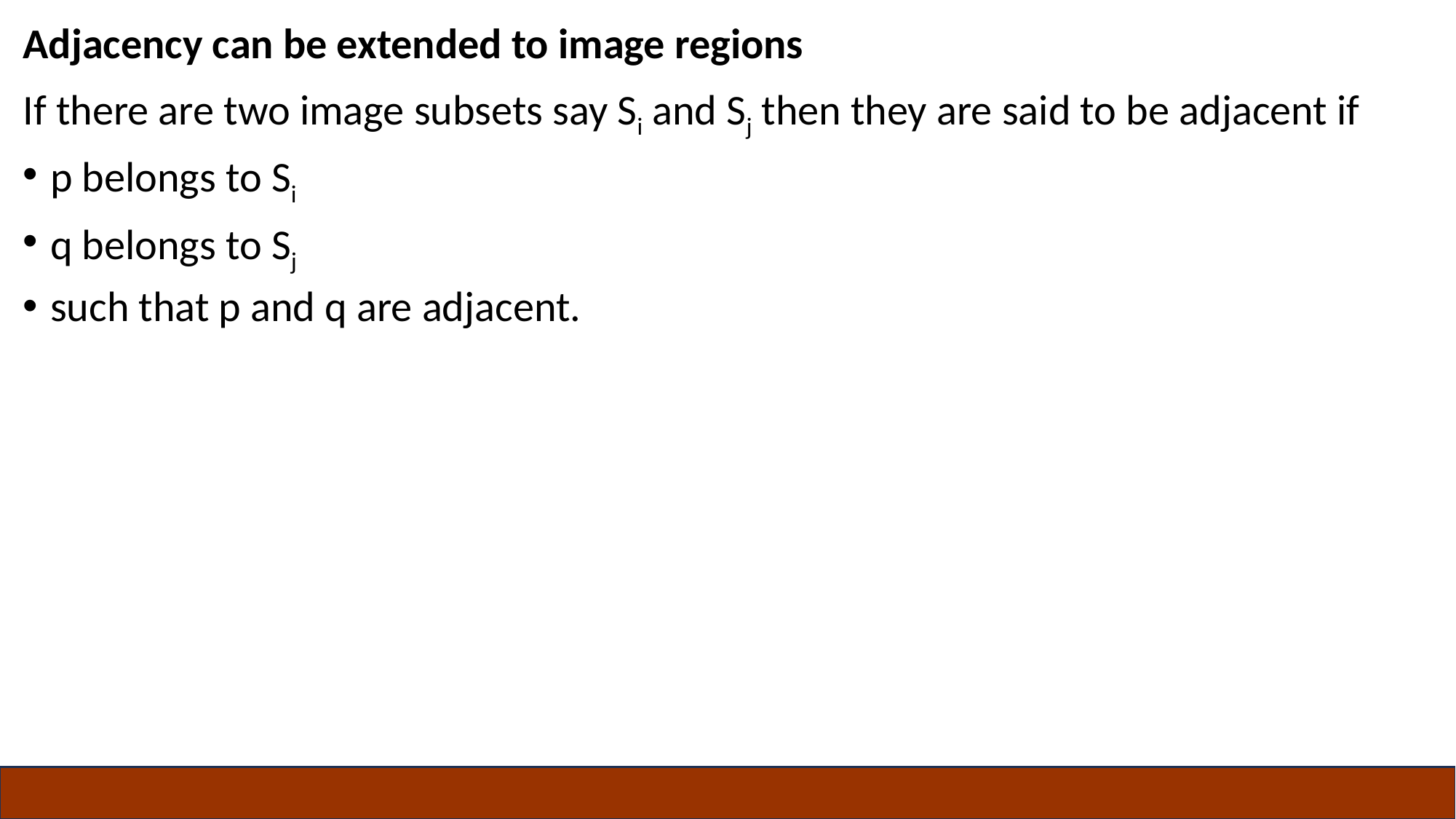

Adjacency can be extended to image regions
If there are two image subsets say Si and Sj then they are said to be adjacent if
p belongs to Si
q belongs to Sj
such that p and q are adjacent.